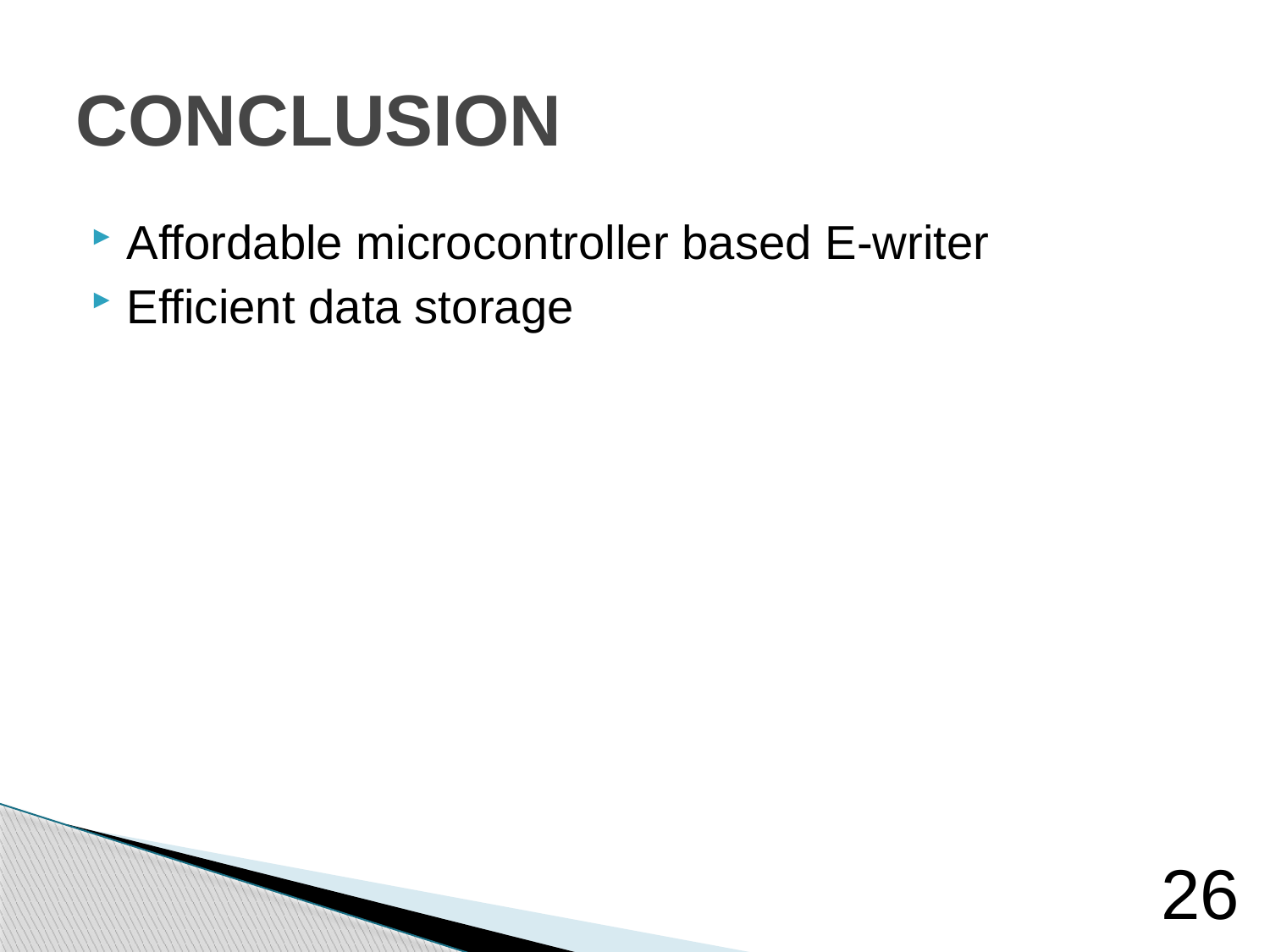

# CONCLUSION
Affordable microcontroller based E-writer
Efficient data storage

26